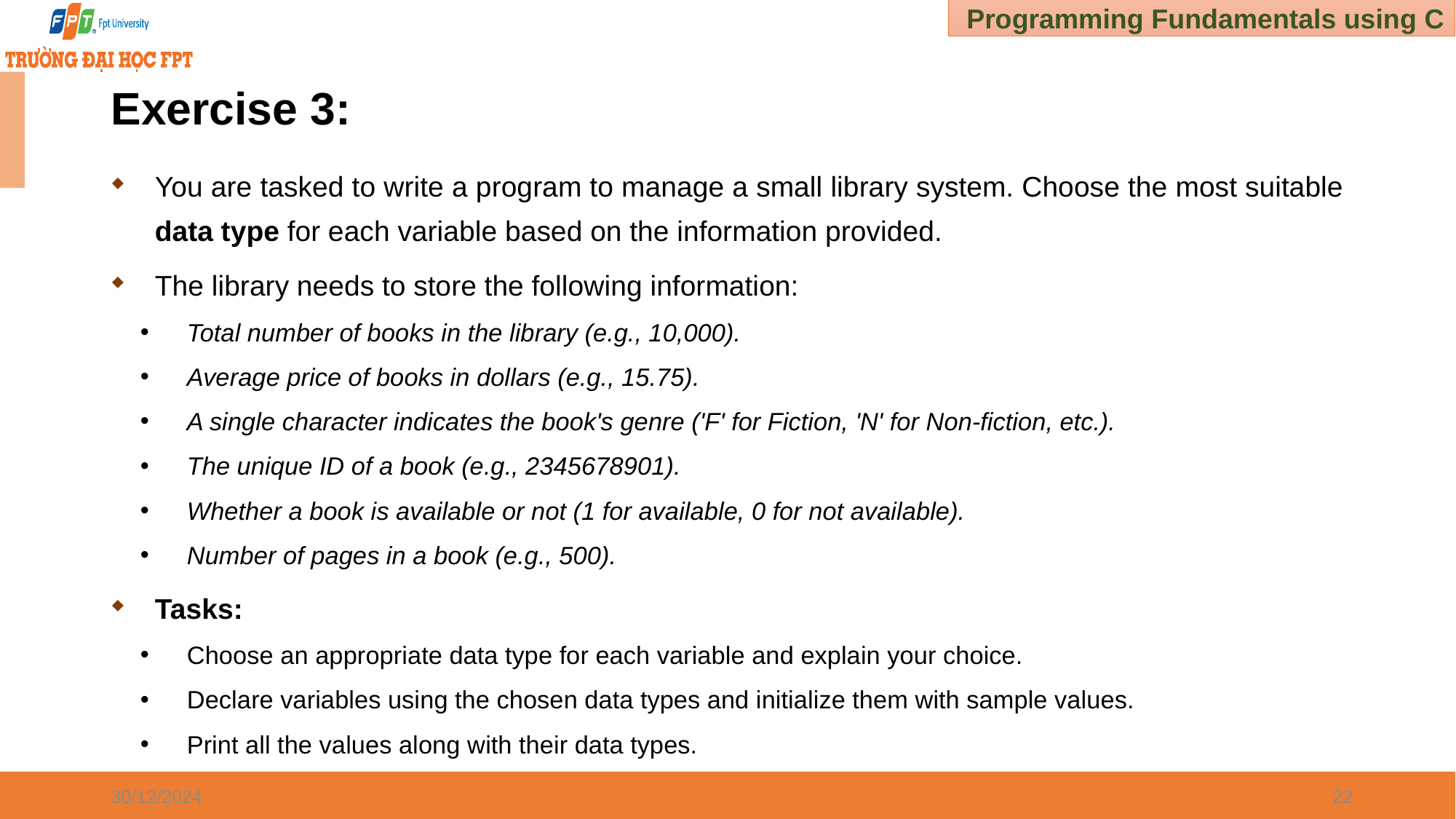

# Exercise 3:
You are tasked to write a program to manage a small library system. Choose the most suitable data type for each variable based on the information provided.
The library needs to store the following information:
Total number of books in the library (e.g., 10,000).
Average price of books in dollars (e.g., 15.75).
A single character indicates the book's genre ('F' for Fiction, 'N' for Non-fiction, etc.).
The unique ID of a book (e.g., 2345678901).
Whether a book is available or not (1 for available, 0 for not available).
Number of pages in a book (e.g., 500).
Tasks:
Choose an appropriate data type for each variable and explain your choice.
Declare variables using the chosen data types and initialize them with sample values.
Print all the values along with their data types.
30/12/2024
22